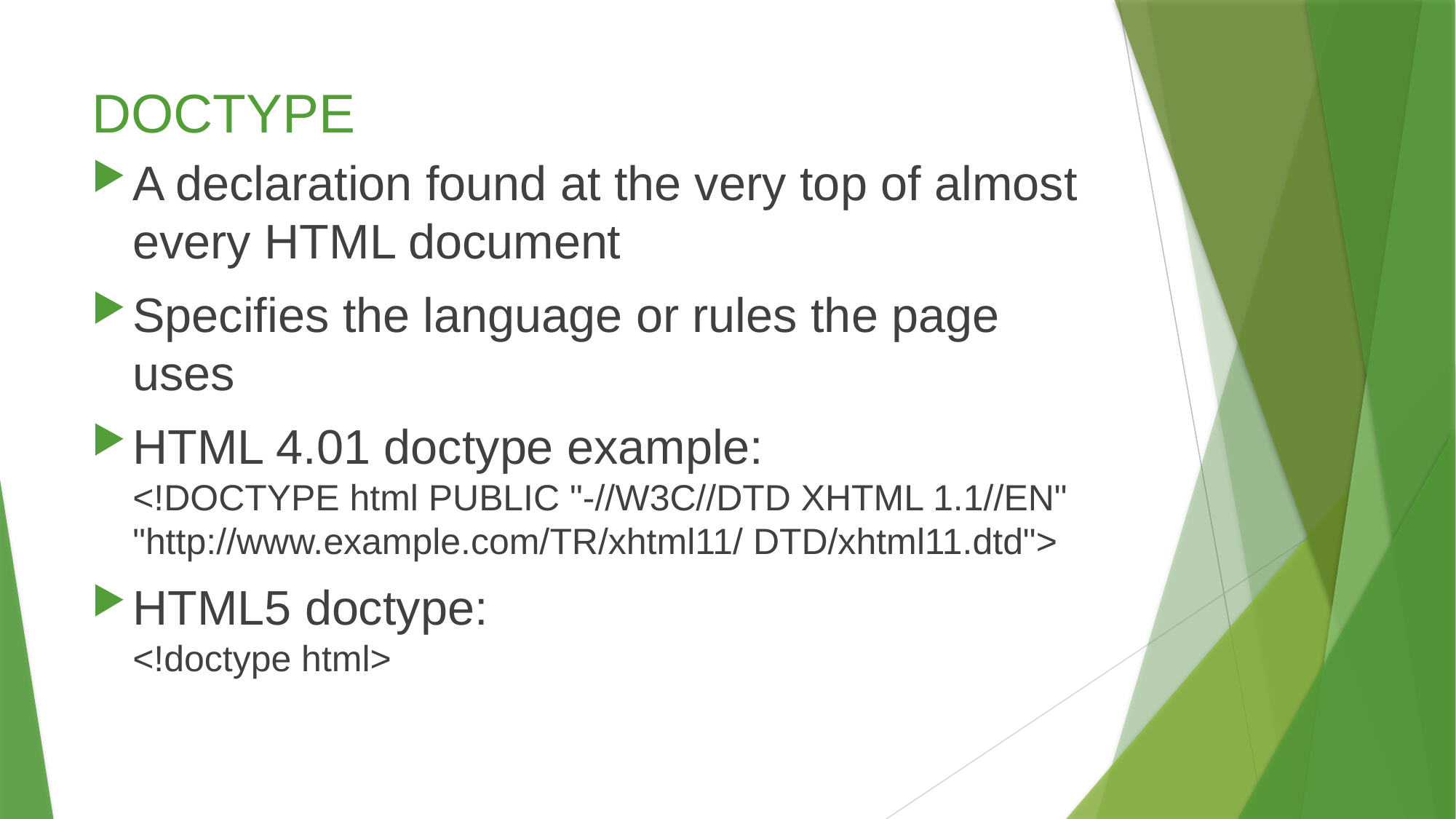

# DOCTYPE
A declaration found at the very top of almost every HTML document
Specifies the language or rules the page uses
HTML 4.01 doctype example:
<!DOCTYPE html PUBLIC "-//W3C//DTD XHTML 1.1//EN" "http://www.example.com/TR/xhtml11/ DTD/xhtml11.dtd">
HTML5 doctype:
<!doctype html>